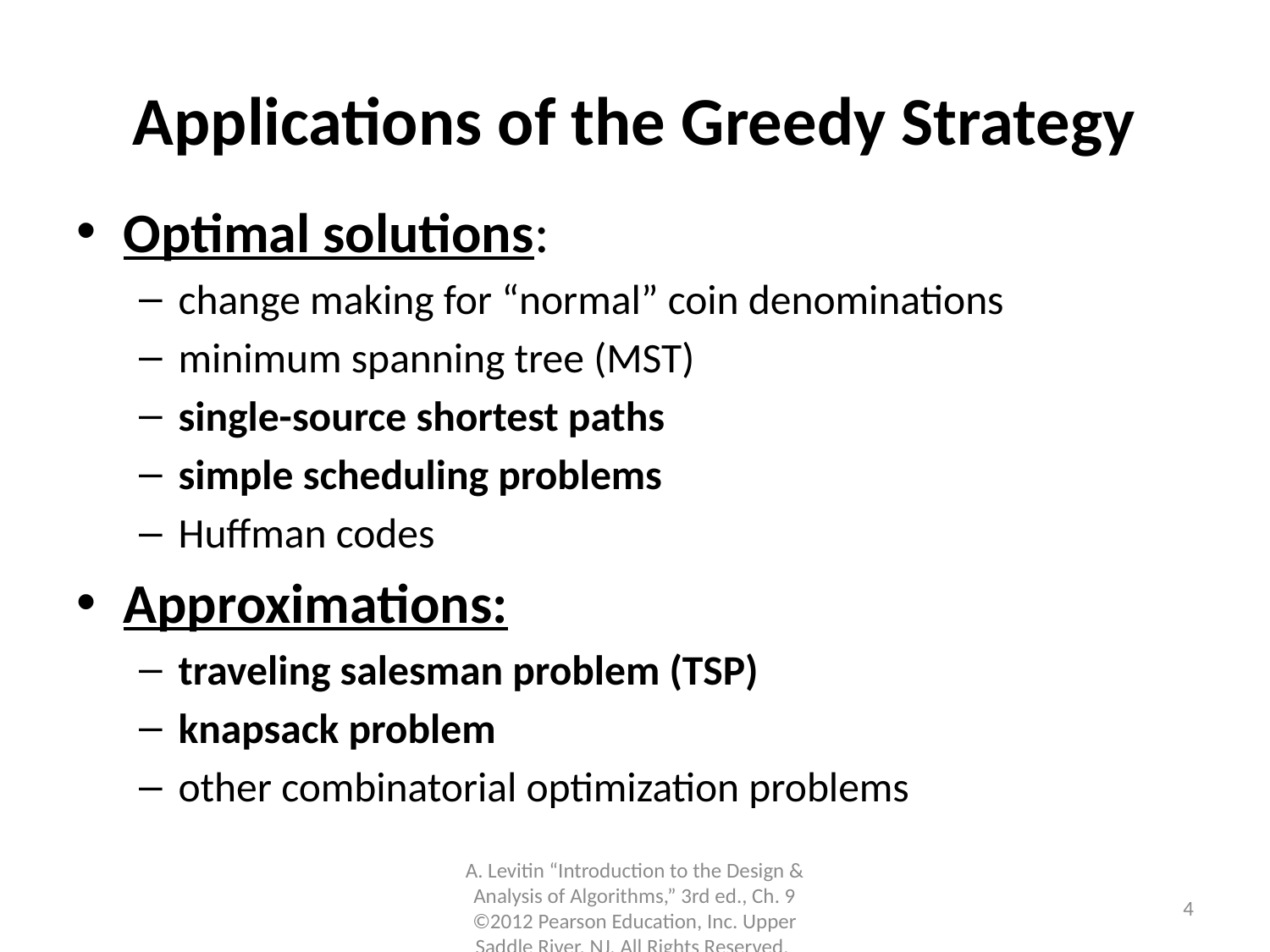

# Applications of the Greedy Strategy
Optimal solutions:
change making for “normal” coin denominations
minimum spanning tree (MST)
single-source shortest paths
simple scheduling problems
Huffman codes
Approximations:
traveling salesman problem (TSP)
knapsack problem
other combinatorial optimization problems

A. Levitin “Introduction to the Design & Analysis of Algorithms,” 3rd ed., Ch. 9 ©2012 Pearson Education, Inc. Upper Saddle River, NJ. All Rights Reserved.
4